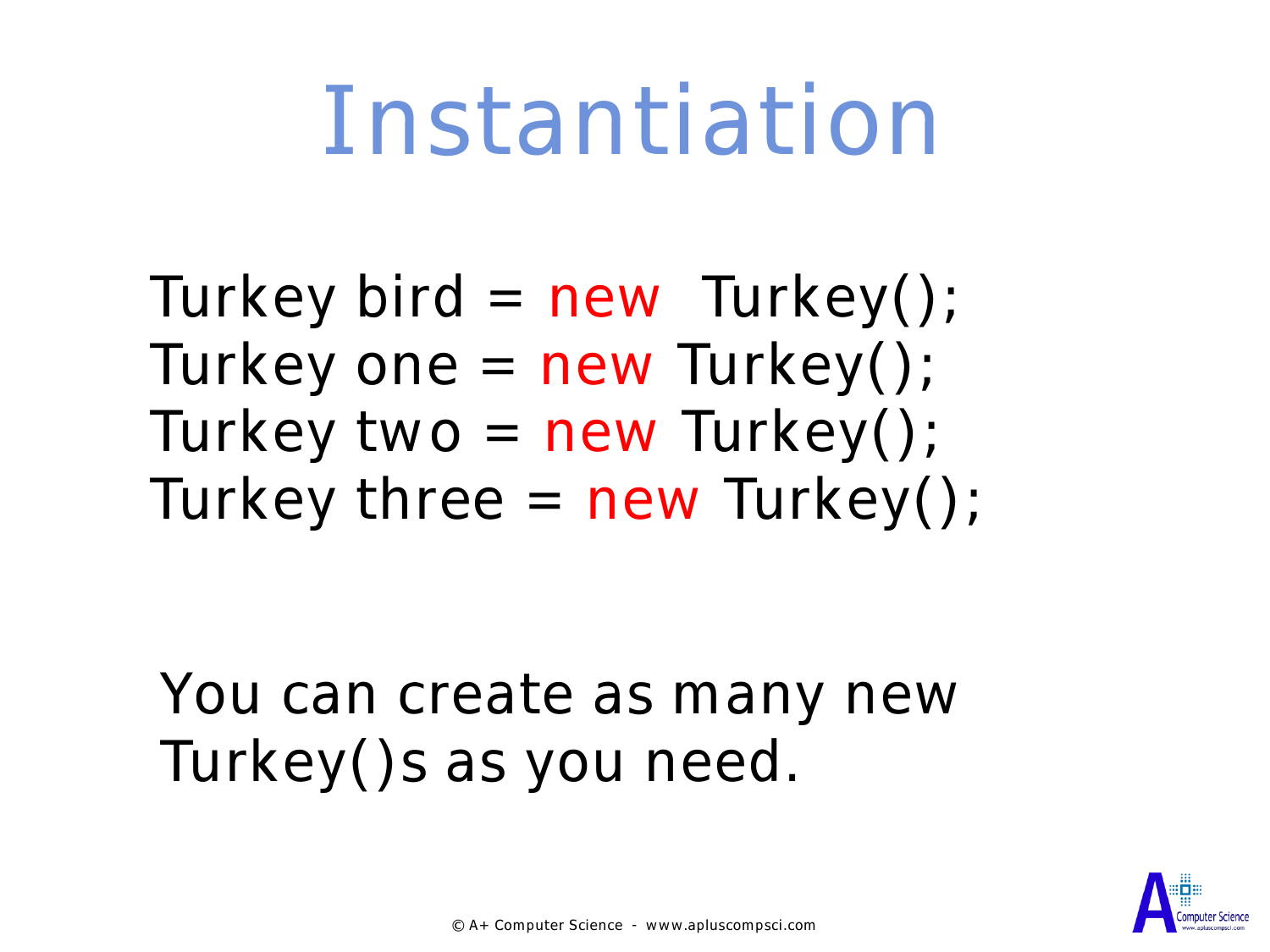

Instantiation
Turkey bird = new  Turkey();
Turkey one = new Turkey();
Turkey two = new Turkey();
Turkey three = new Turkey();

You can create as many new
Turkey()s as you need.

© A+ Computer Science  -  www.apluscompsci.com